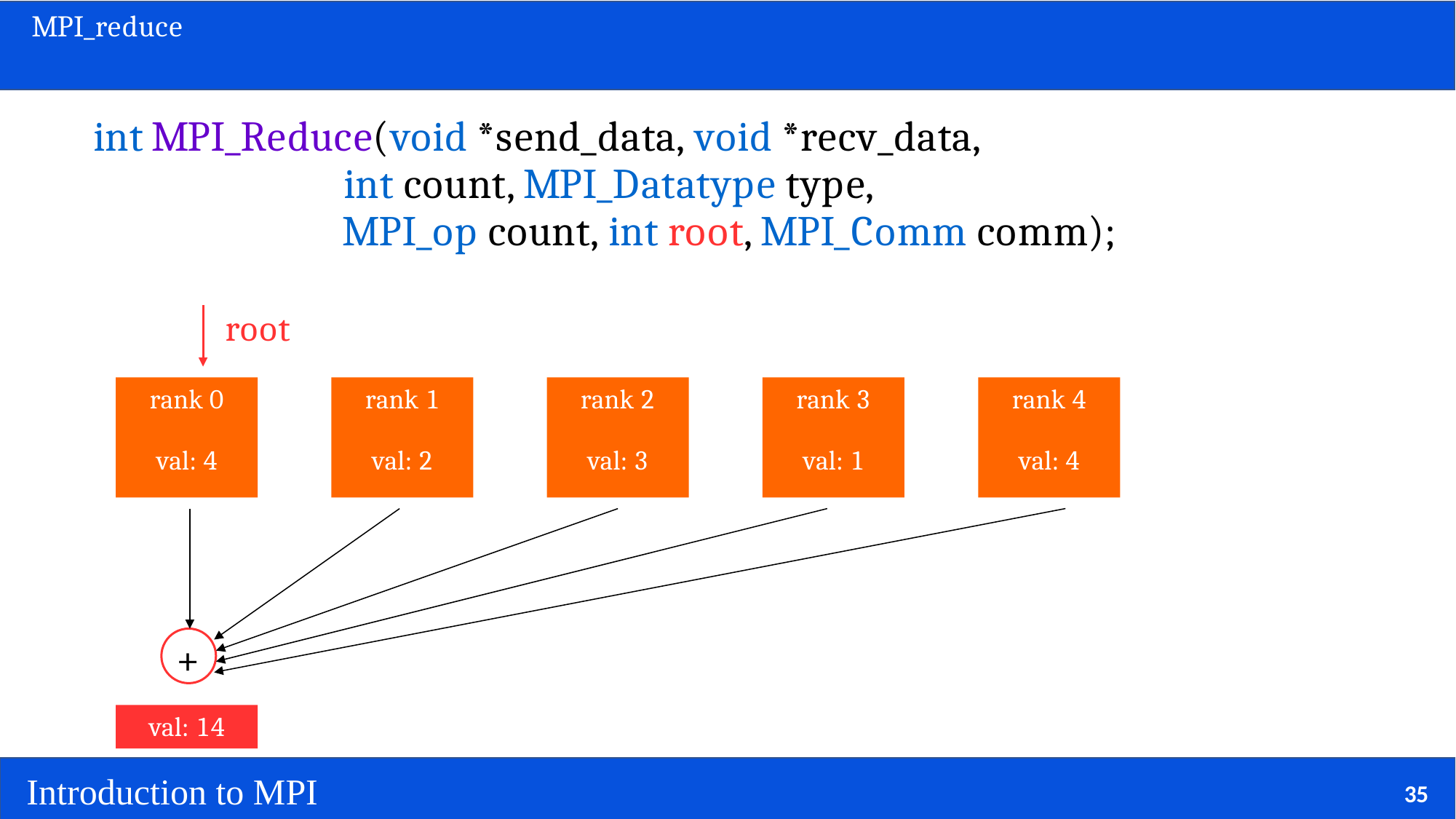

# MPI_reduce
int MPI_Reduce(void *send_data, void *recv_data,
                           int count, MPI_Datatype type,
                           MPI_op count, int root, MPI_Comm comm);

root

rank 0

val: 4

rank 1

val: 2

rank 2

val: 3

rank 3

val: 1

rank 4

val: 4

+
val: 14

35